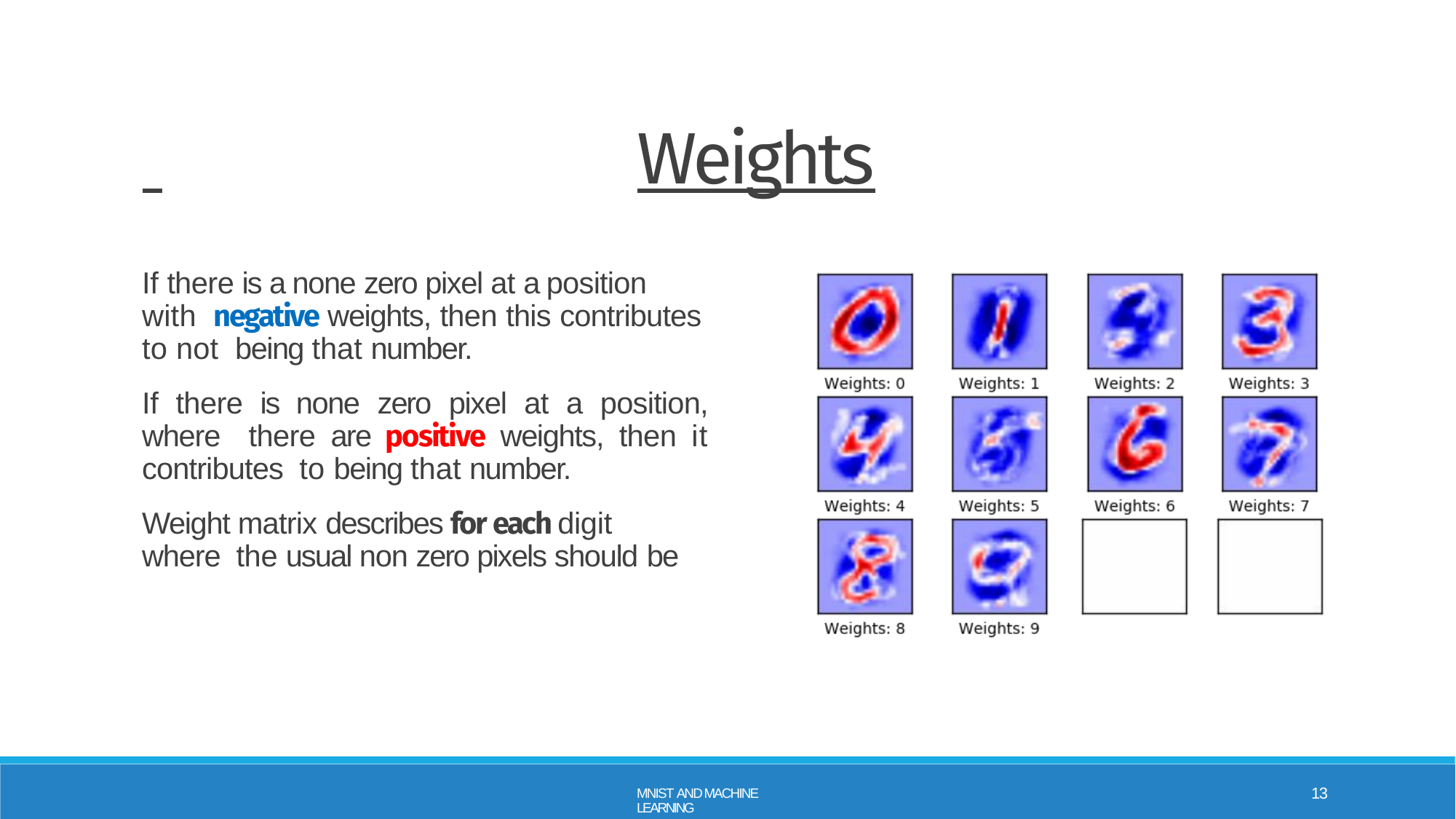

# Weights
If there is a none zero pixel at a position with  negative weights, then this contributes to not  being that number.
If there is none zero pixel at a position, where  there are positive weights, then it contributes  to being that number.
Weight matrix describes for each digit where  the usual non zero pixels should be

13
MNIST AND MACHINE LEARNING